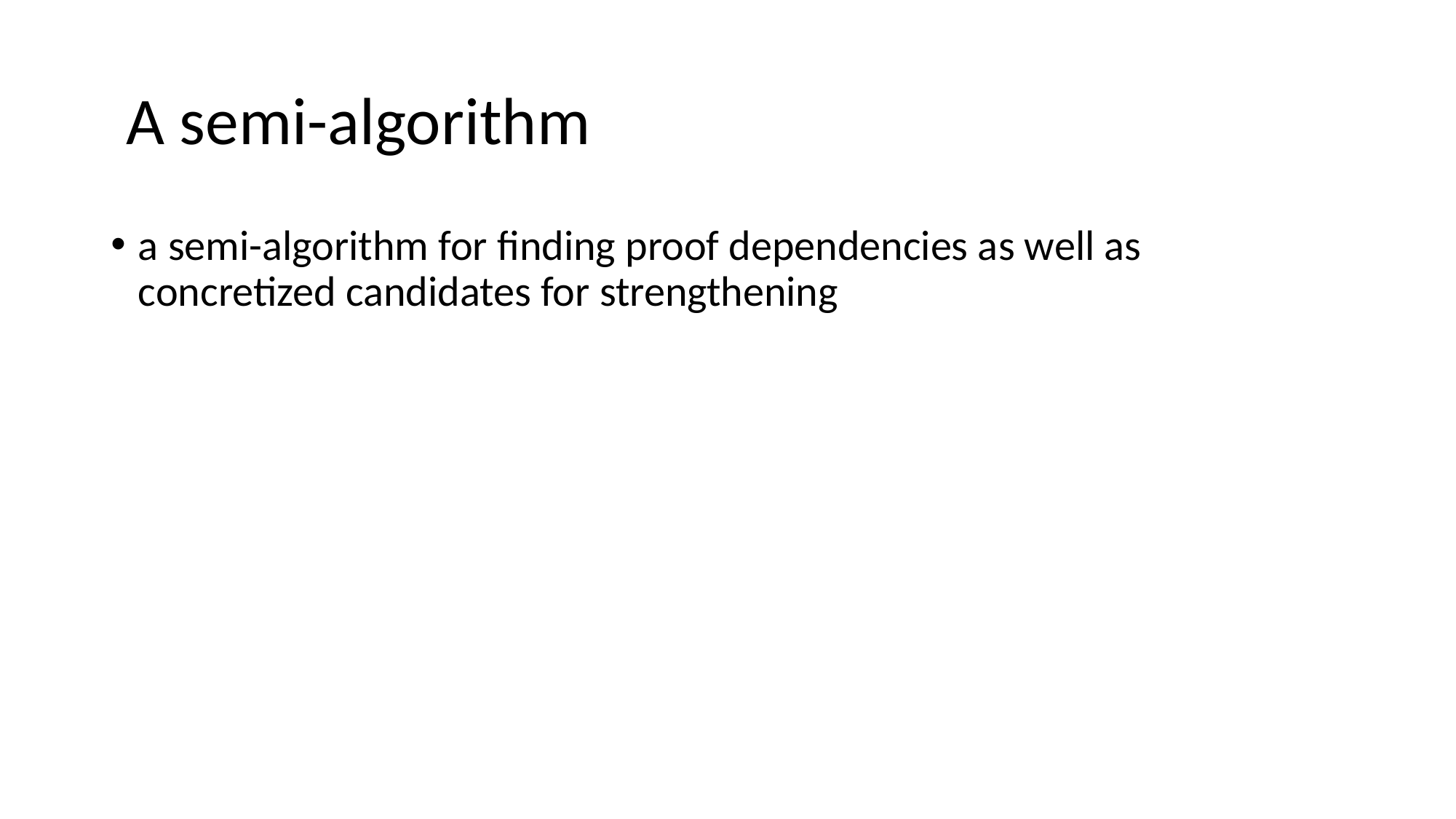

# A semi-algorithm
a semi-algorithm for finding proof dependencies as well as concretized candidates for strengthening